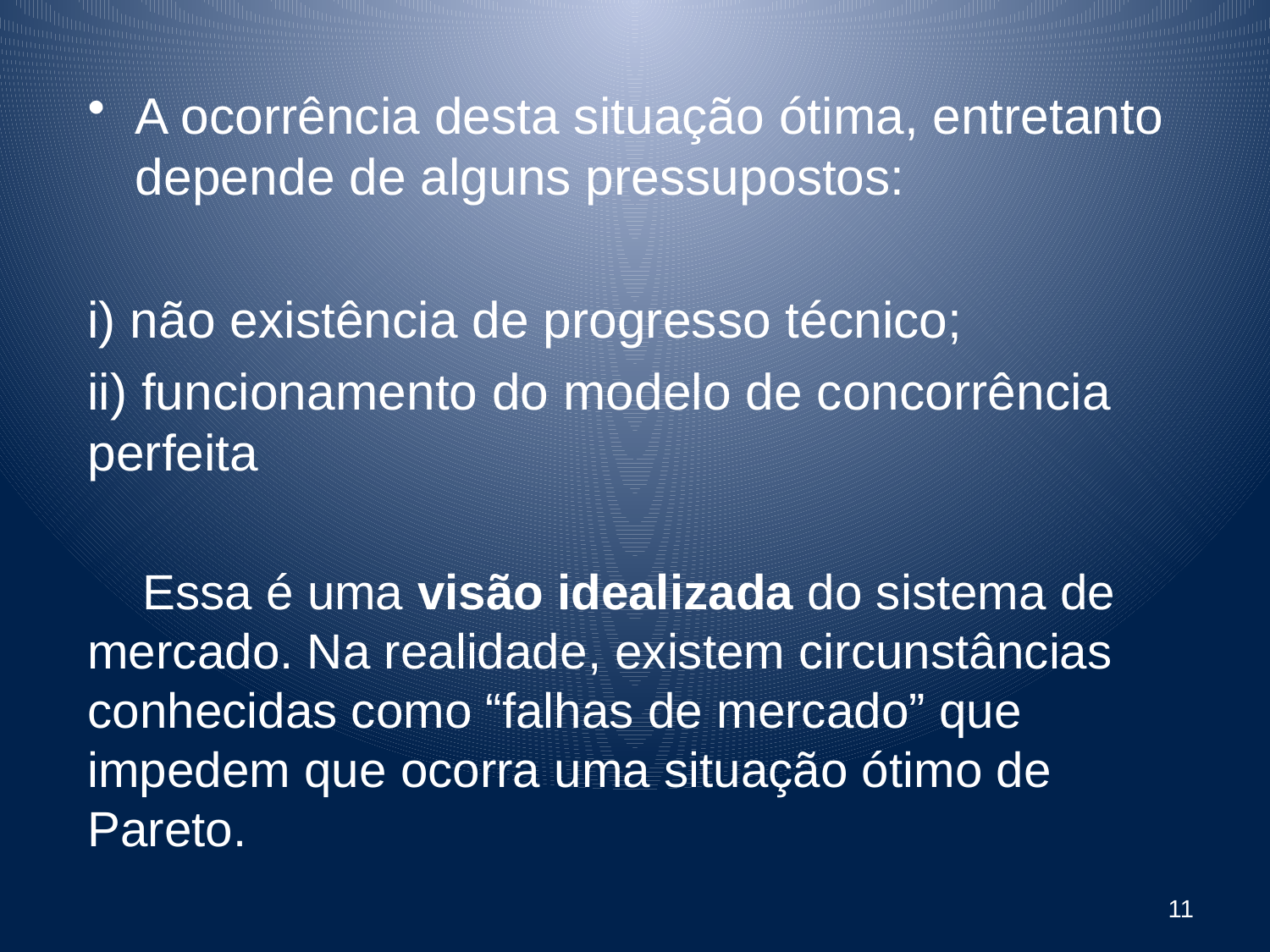

A ocorrência desta situação ótima, entretanto depende de alguns pressupostos:

i) não existência de progresso técnico;
ii) funcionamento do modelo de concorrência perfeita

    Essa é uma visão idealizada do sistema de mercado. Na realidade, existem circunstâncias conhecidas como “falhas de mercado” que impedem que ocorra uma situação ótimo de Pareto.

11